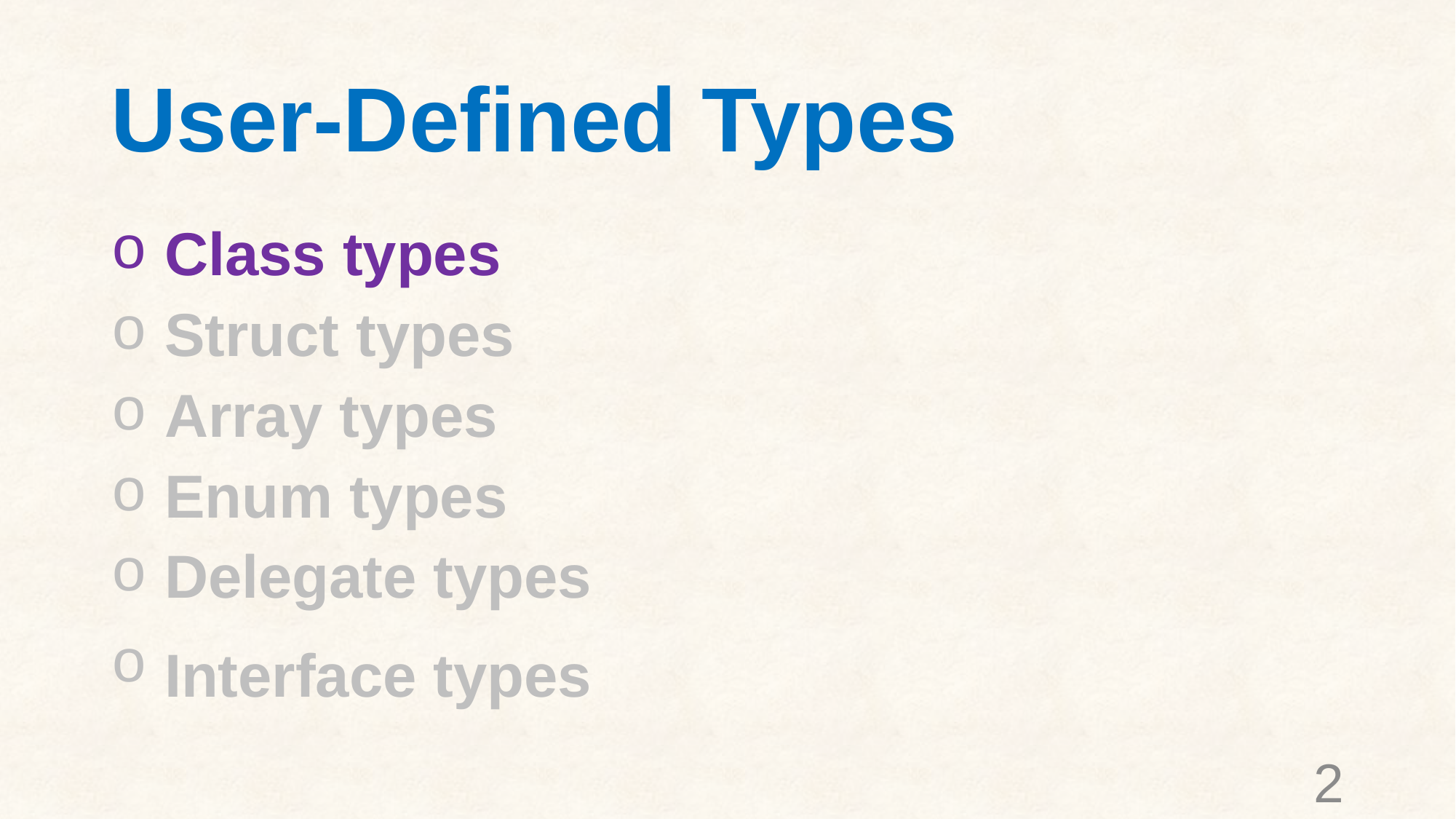

# User-Defined Types
Class types
Struct types
Array types
Enum types
Delegate types
Interface types
2